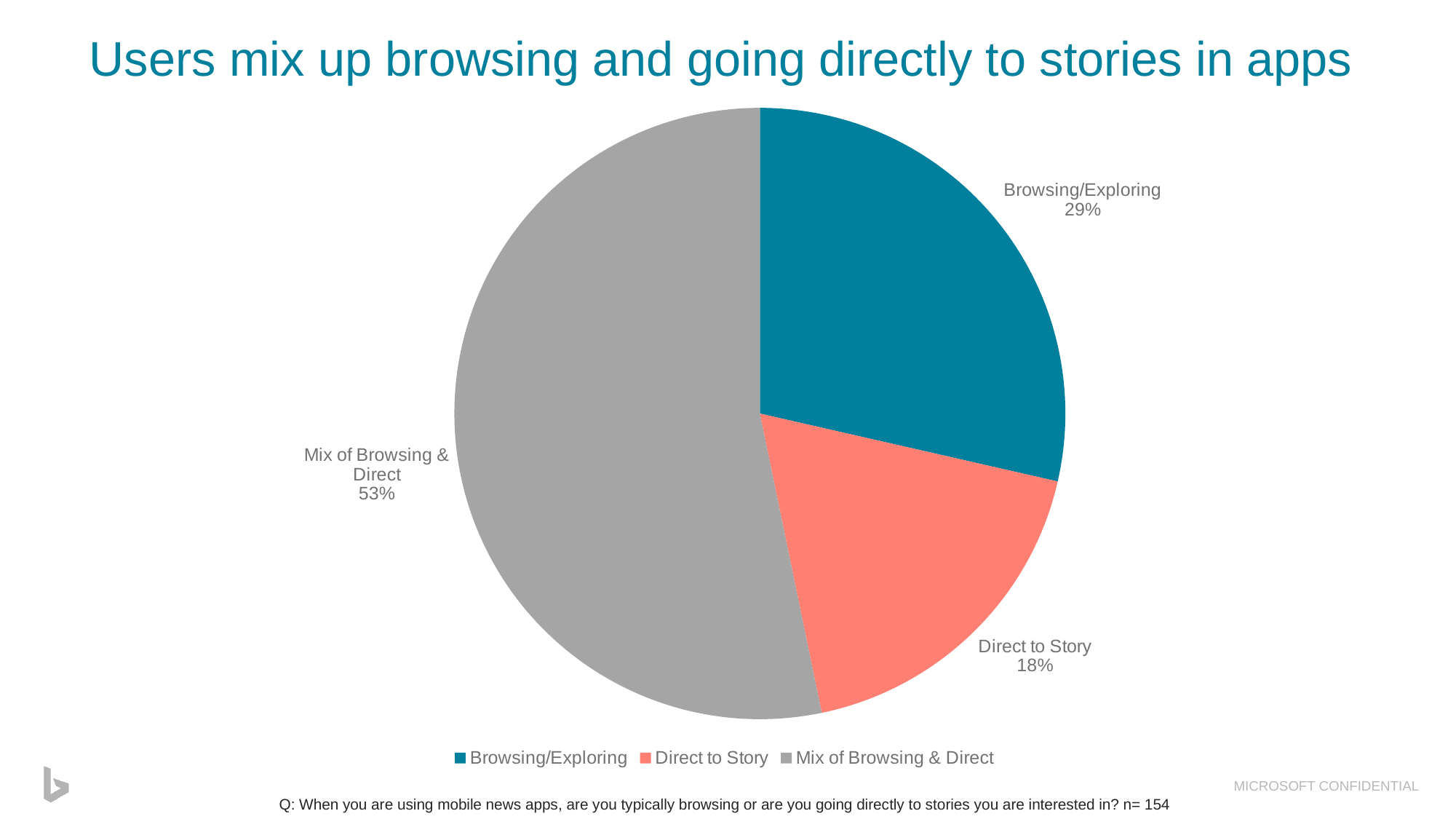

# Users mix up browsing and going directly to stories in apps

### Chart

| Category | Series 1 |
|---|---|
| Browsing/Exploring | 28.57 |
| Direct to Story | 18.18 |
| Mix of Browsing & Direct | 53.25 |
Q: When you are using mobile news apps, are you typically browsing or are you going directly to stories you are interested in? n= 154